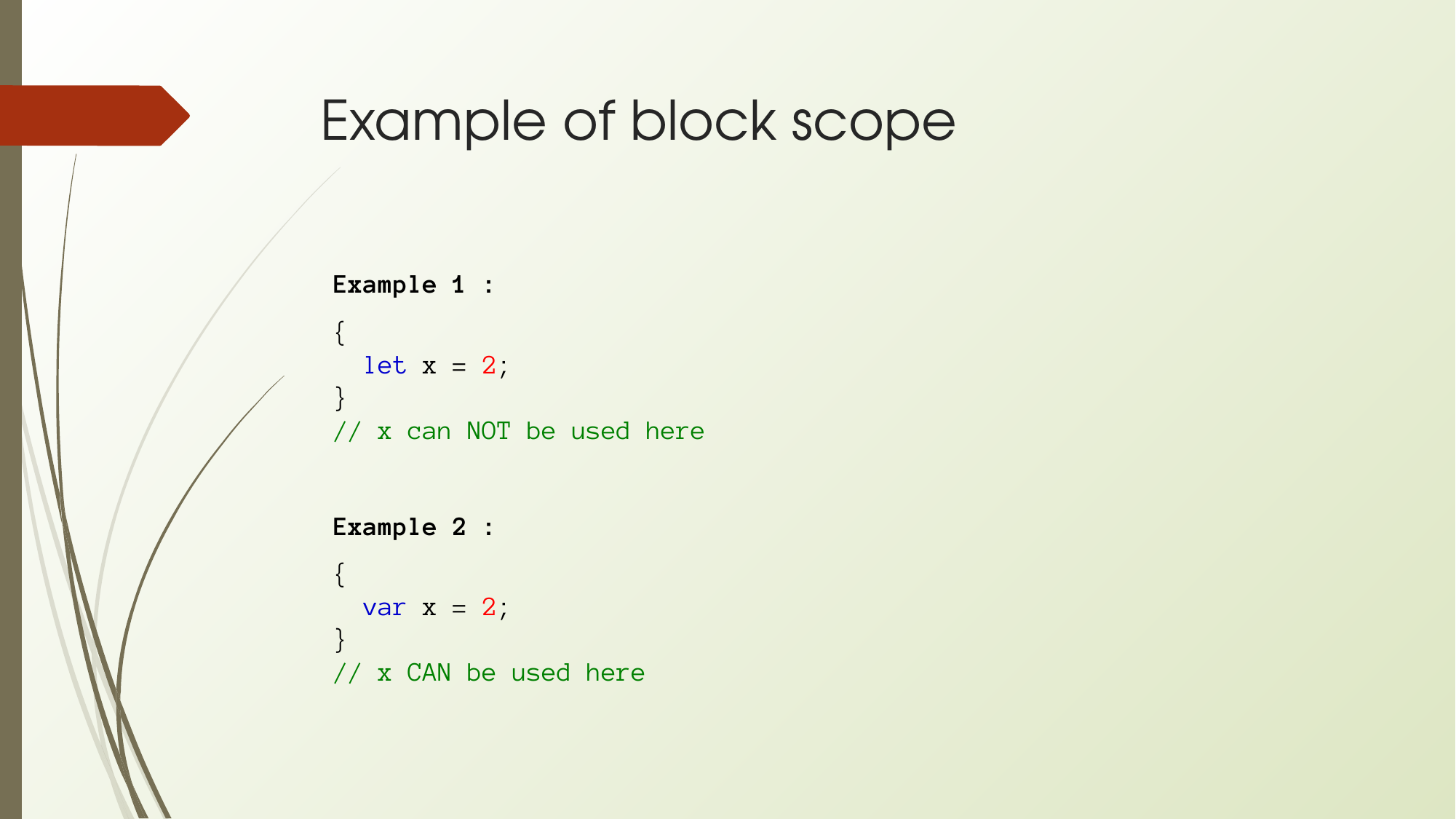

# Example of block scope
Example 1 :
{
  let x = 2;
}
// x can NOT be used here

Example 2 :
{
  var x = 2;
}
// x CAN be used here